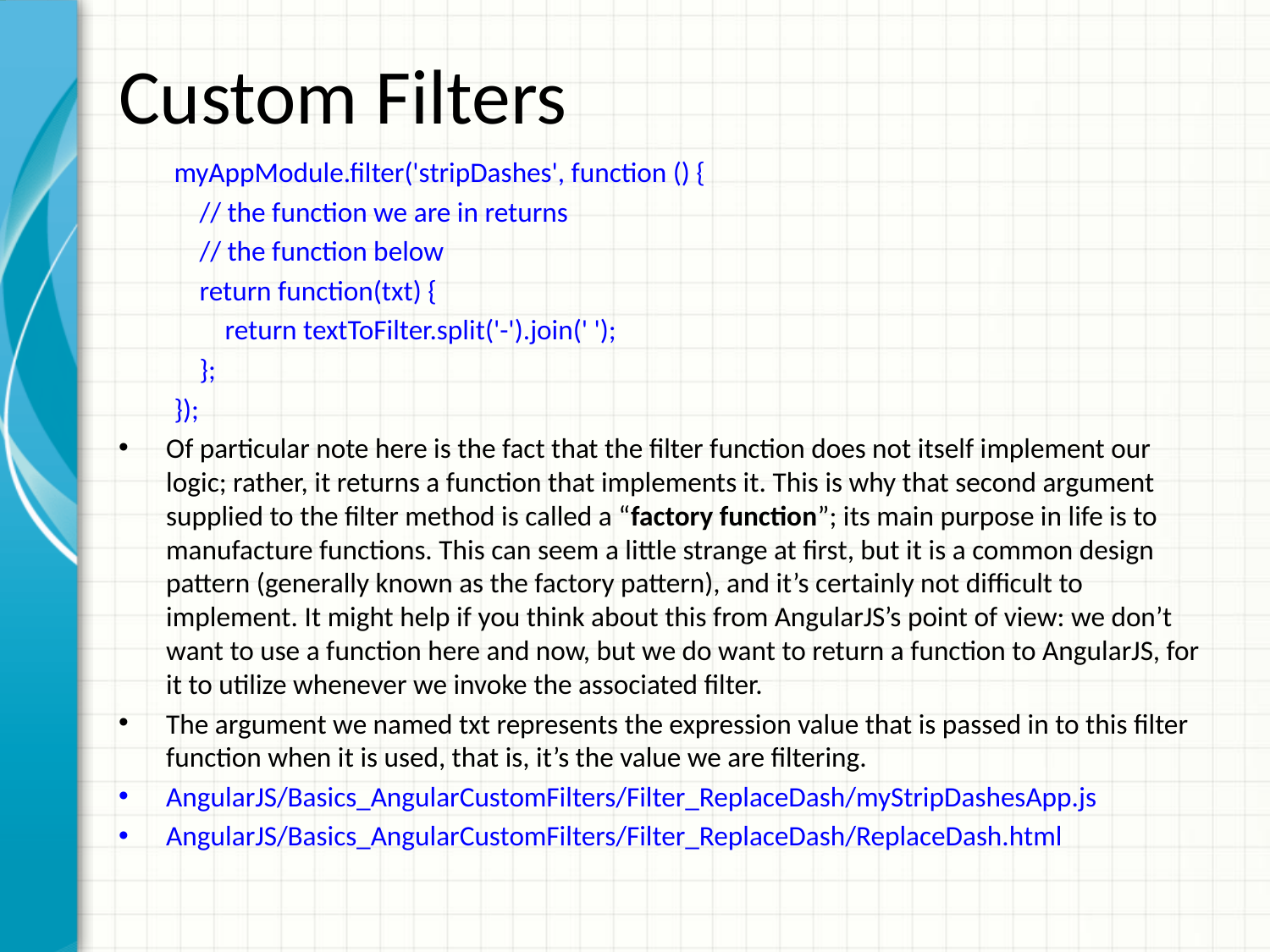

# Custom Filters
myAppModule.filter('stripDashes', function () {
    // the function we are in returns
    // the function below
    return function(txt) {
        return textToFilter.split('-').join(' ');
    };
});
Of particular note here is the fact that the filter function does not itself implement our logic; rather, it returns a function that implements it. This is why that second argument supplied to the filter method is called a “factory function”; its main purpose in life is to manufacture functions. This can seem a little strange at first, but it is a common design pattern (generally known as the factory pattern), and it’s certainly not difficult to implement. It might help if you think about this from AngularJS’s point of view: we don’t want to use a function here and now, but we do want to return a function to AngularJS, for it to utilize whenever we invoke the associated filter.
The argument we named txt represents the expression value that is passed in to this filter function when it is used, that is, it’s the value we are filtering.
AngularJS/Basics_AngularCustomFilters/Filter_ReplaceDash/myStripDashesApp.js
AngularJS/Basics_AngularCustomFilters/Filter_ReplaceDash/ReplaceDash.html